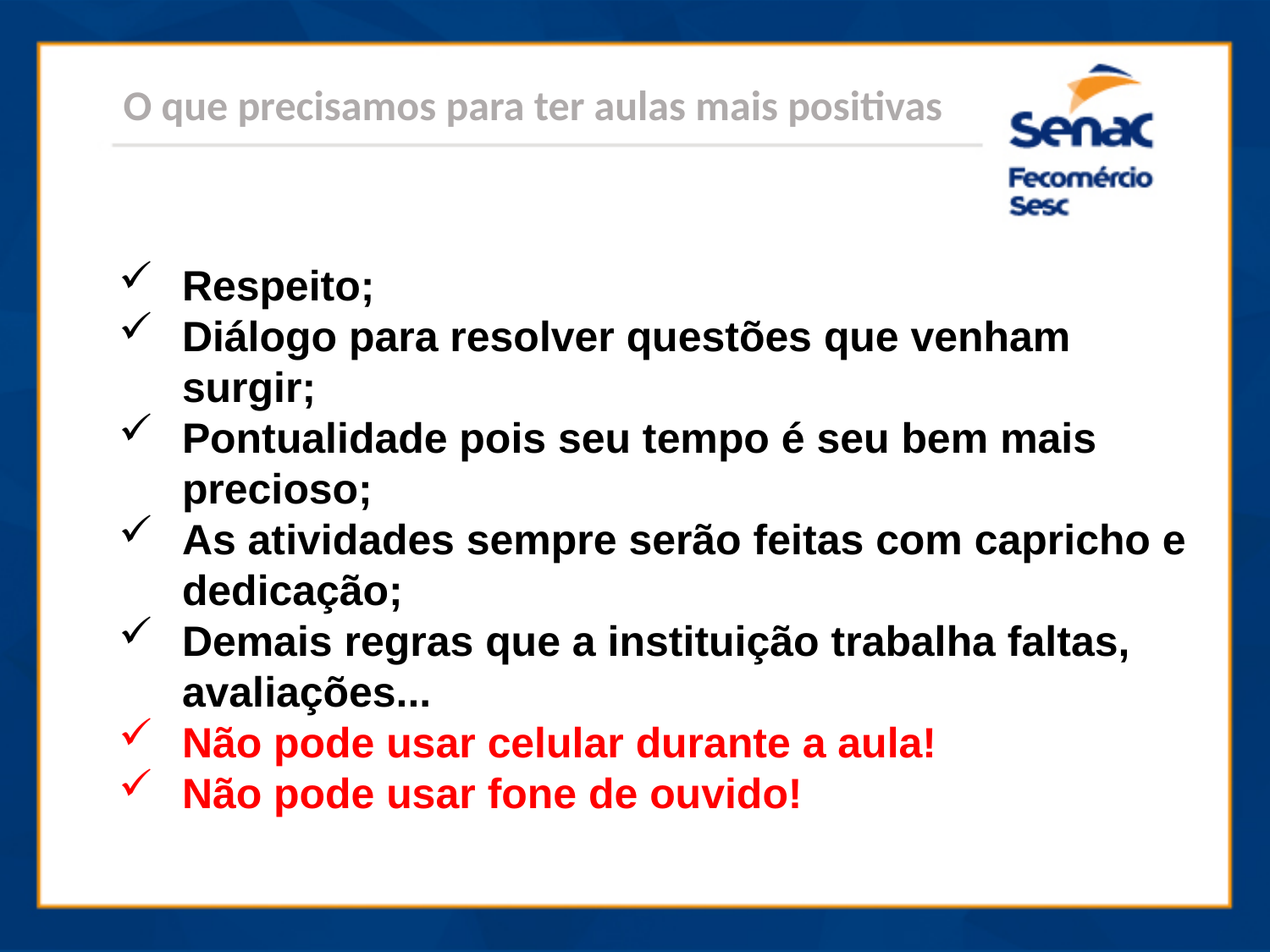

O que precisamos para ter aulas mais positivas
Respeito;
Diálogo para resolver questões que venham surgir;
Pontualidade pois seu tempo é seu bem mais precioso;
As atividades sempre serão feitas com capricho e dedicação;
Demais regras que a instituição trabalha faltas, avaliações...
Não pode usar celular durante a aula!
Não pode usar fone de ouvido!